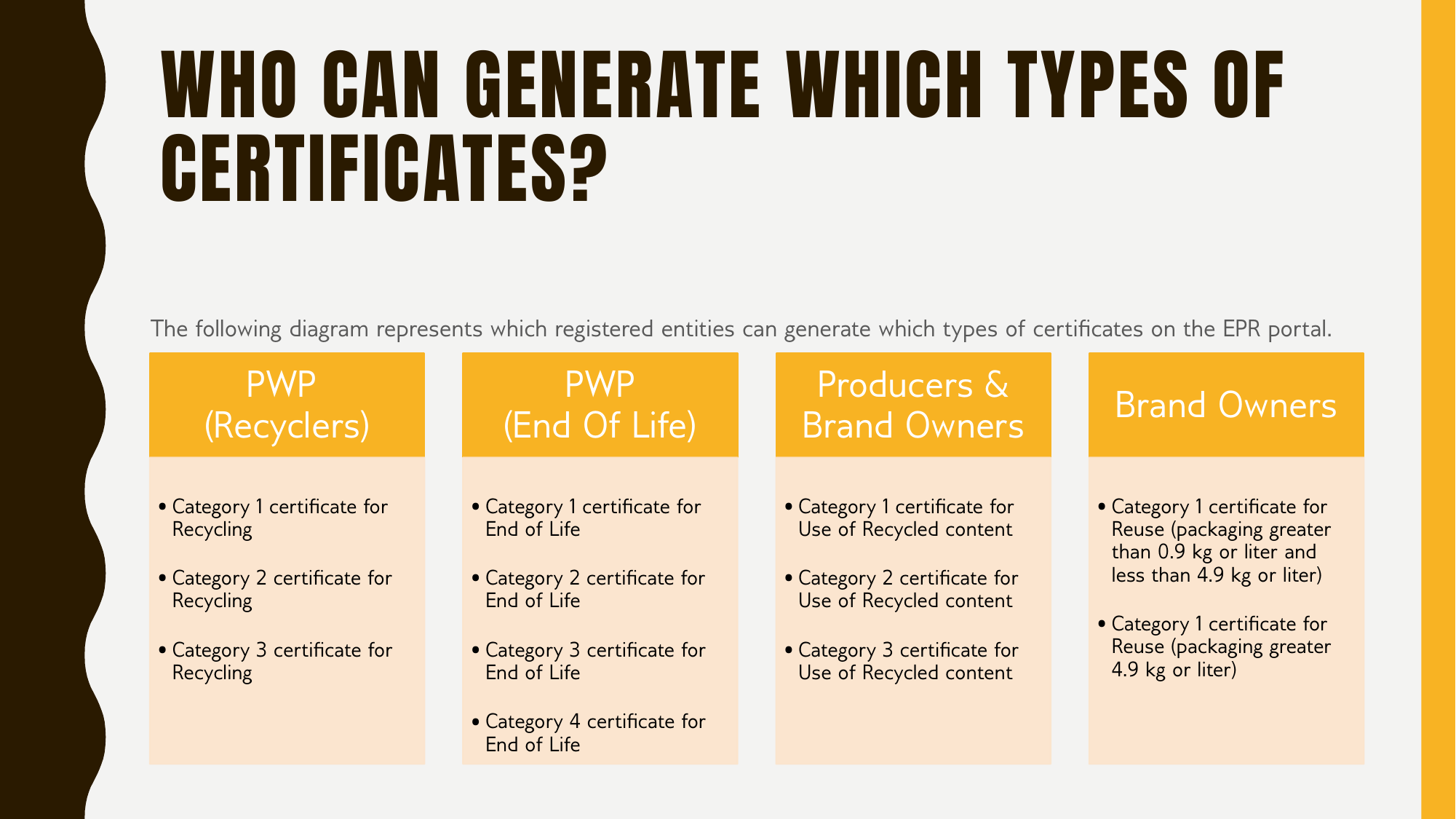

# Who can generate which types of certificates?
The following diagram represents which registered entities can generate which types of certificates on the EPR portal.
PWP  (Recyclers)

Category 1 certificate for Recycling
Category 2 certificate for Recycling
Category 3 certificate for Recycling
PWP
(End Of Life)

Category 1 certificate for End of Life
Category 2 certificate for End of Life
Category 3 certificate for End of Life
Category 4 certificate for End of Life
Producers & Brand Owners

Category 1 certificate for Use of Recycled content
Category 2 certificate for Use of Recycled content
Category 3 certificate for Use of Recycled content
Brand Owners

Category 1 certificate for Reuse (packaging greater than 0.9 kg or liter and less than 4.9 kg or liter)
Category 1 certificate for Reuse (packaging greater 4.9 kg or liter)